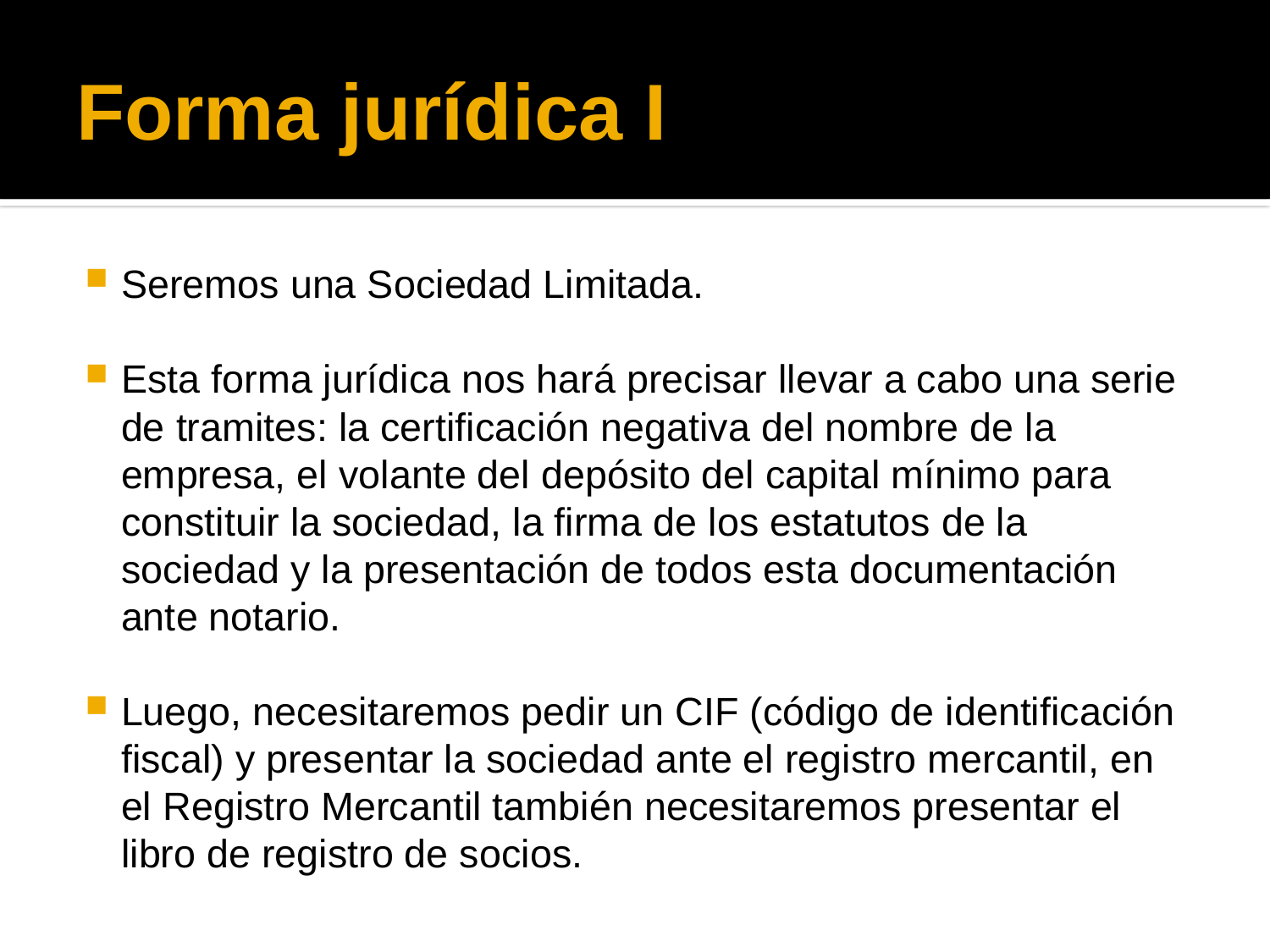

# Forma jurídica I
Seremos una Sociedad Limitada.

Esta forma jurídica nos hará precisar llevar a cabo una serie de tramites: la certificación negativa del nombre de la empresa, el volante del depósito del capital mínimo para constituir la sociedad, la firma de los estatutos de la sociedad y la presentación de todos esta documentación ante notario.

Luego, necesitaremos pedir un CIF (código de identificación fiscal) y presentar la sociedad ante el registro mercantil, en el Registro Mercantil también necesitaremos presentar el libro de registro de socios.